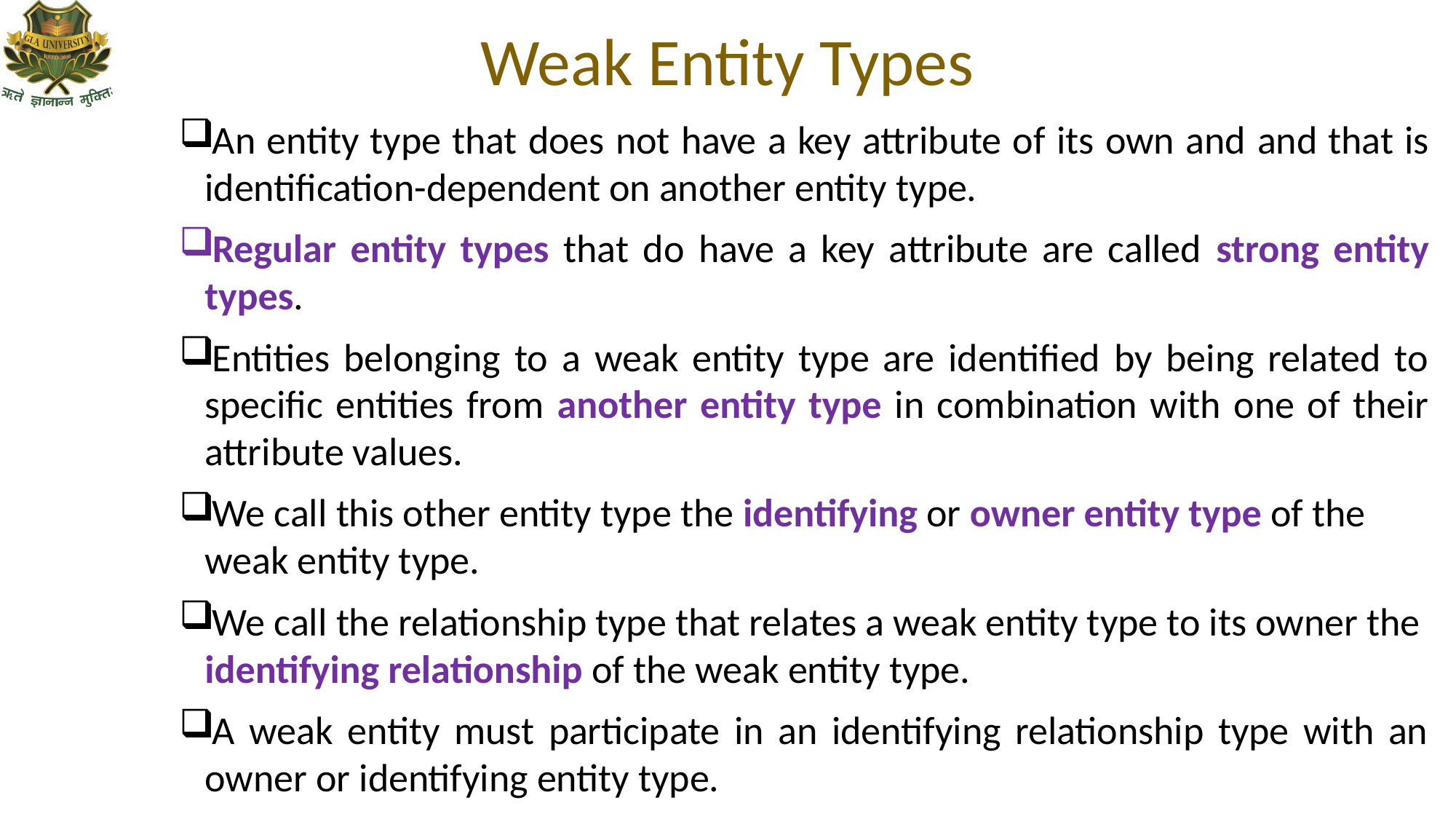

# Weak Entity Types
An entity type that does not have a key attribute of its own and and that is identification-dependent on another entity type.
Regular entity types that do have a key attribute are called strong entity types.
Entities belonging to a weak entity type are identified by being related to specific entities from another entity type in combination with one of their attribute values.
We call this other entity type the identifying or owner entity type of the weak entity type.
We call the relationship type that relates a weak entity type to its owner the identifying relationship of the weak entity type.
A weak entity must participate in an identifying relationship type with an owner or identifying entity type.